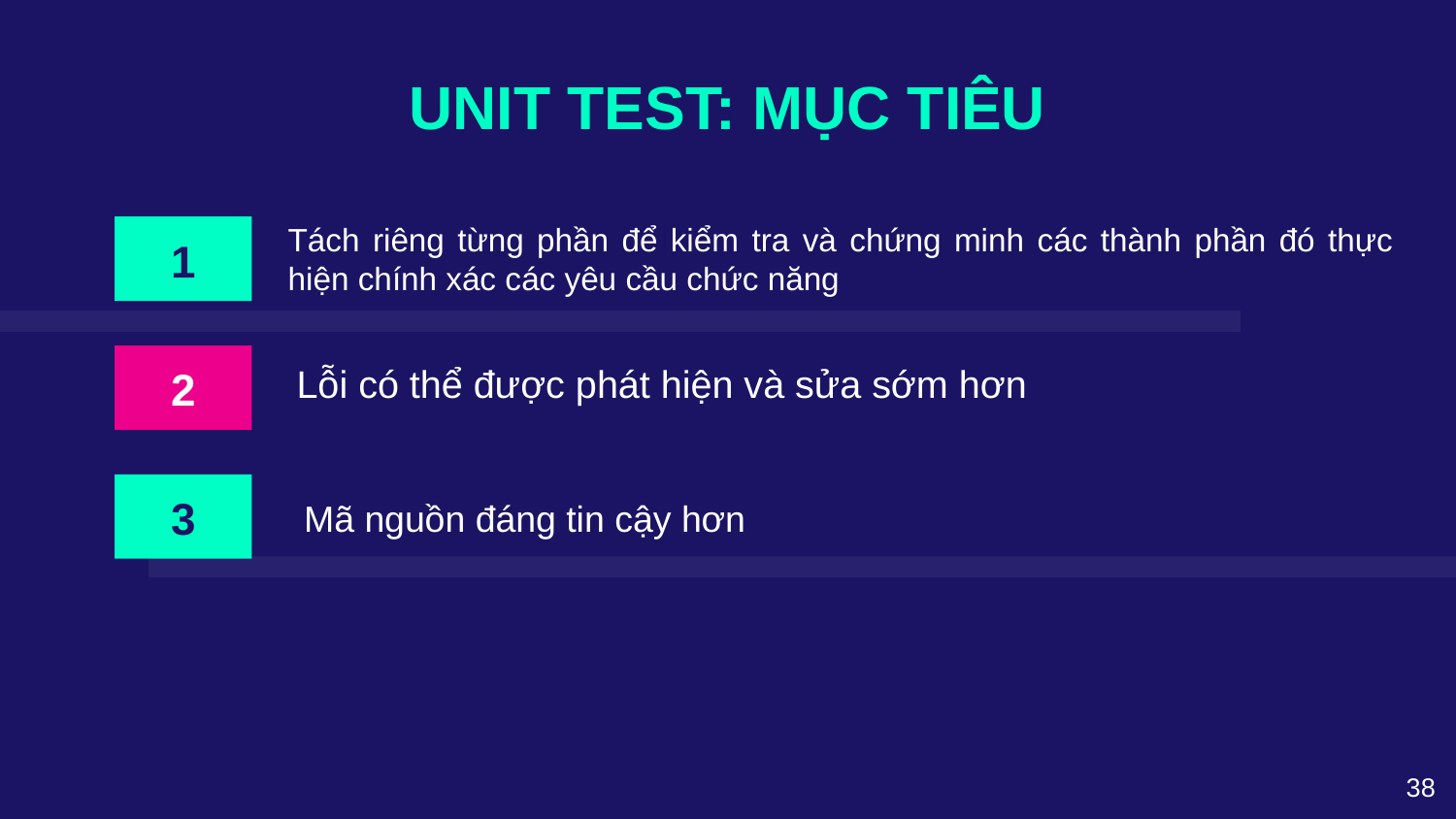

UNIT TEST: MỤC TIÊU
Tách riêng từng phần để kiểm tra và chứng minh các thành phần đó thực hiện chính xác các yêu cầu chức năng

1
2
Lỗi có thể được phát hiện và sửa sớm hơn

Despite being red, Mars is a cold place

3
Mã nguồn đáng tin cậy hơn

It’s the farthest planet from the Sun

38